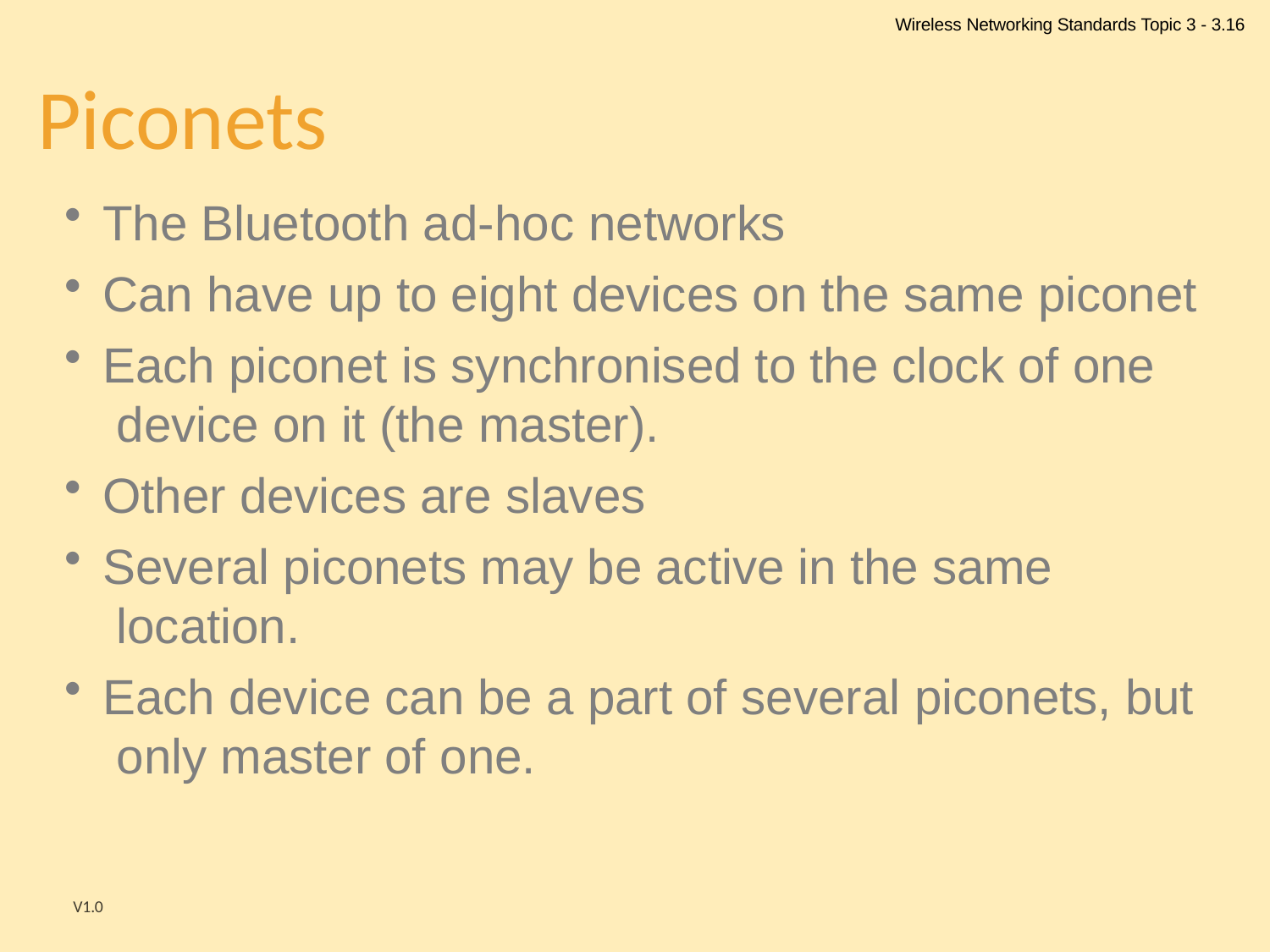

Wireless Networking Standards Topic 3 - 3.16
# Piconets
The Bluetooth ad-hoc networks
Can have up to eight devices on the same piconet
Each piconet is synchronised to the clock of one  device on it (the master).
Other devices are slaves
Several piconets may be active in the same  location.
Each device can be a part of several piconets, but  only master of one.
V1.0